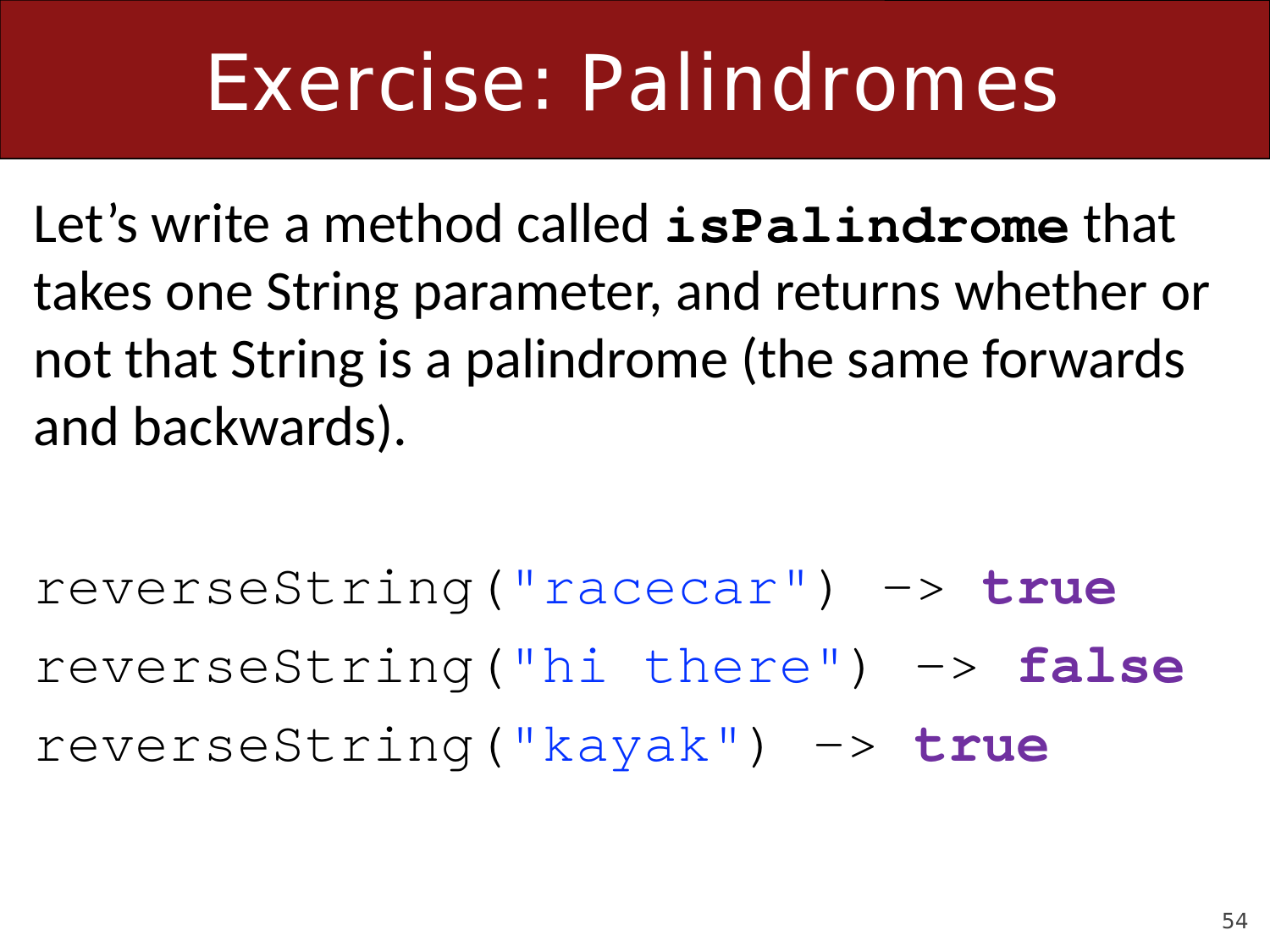

# Exercise: Palindromes
Let’s write a method called isPalindrome that takes one String parameter, and returns whether or not that String is a palindrome (the same forwards and backwards).

reverseString("racecar") -> true
reverseString("hi there") -> false
reverseString("kayak") -> true